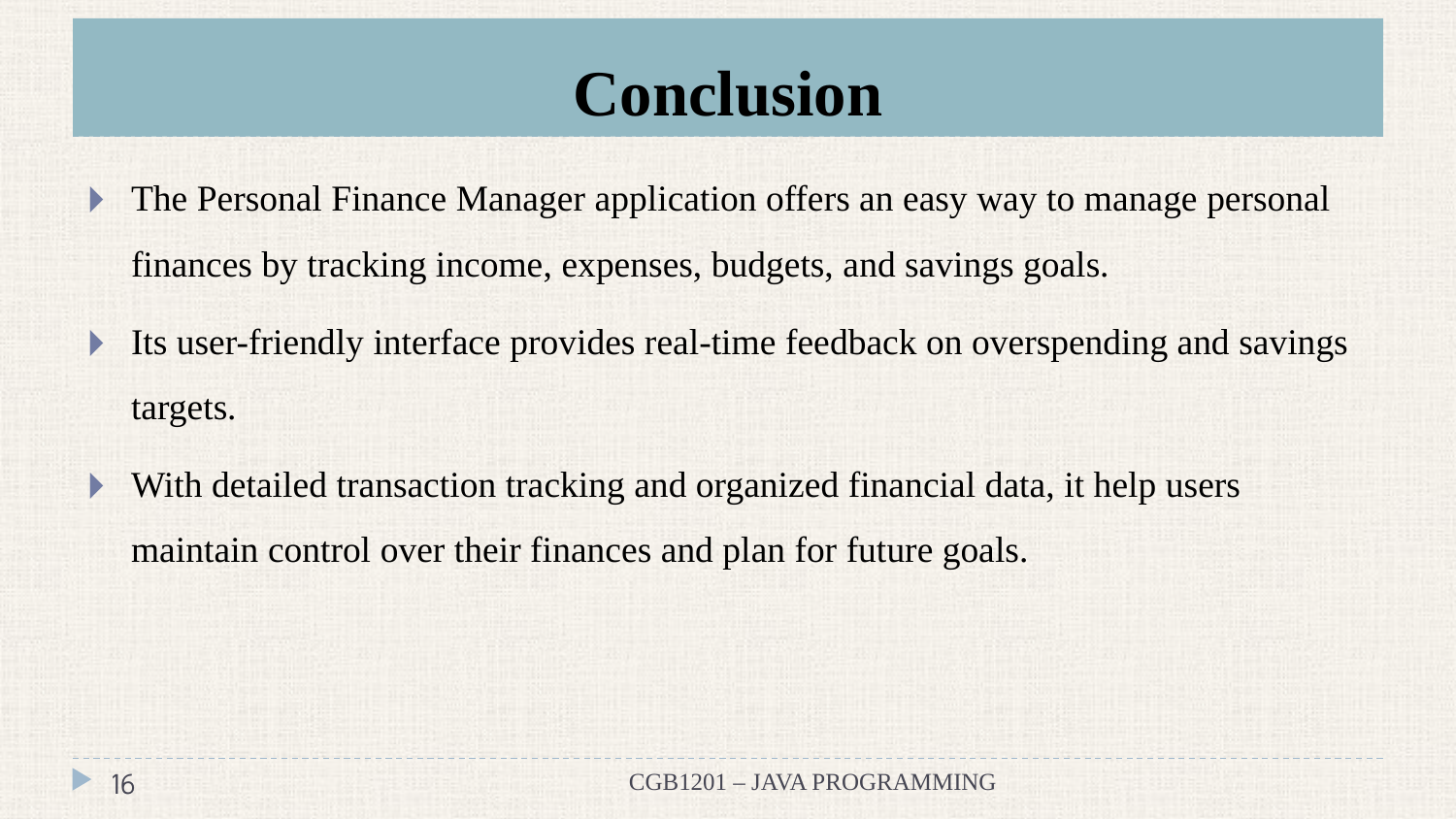

# Conclusion
The Personal Finance Manager application offers an easy way to manage personal finances by tracking income, expenses, budgets, and savings goals.
Its user-friendly interface provides real-time feedback on overspending and savings targets.
With detailed transaction tracking and organized financial data, it help users maintain control over their finances and plan for future goals.
16
CGB1201 – JAVA PROGRAMMING